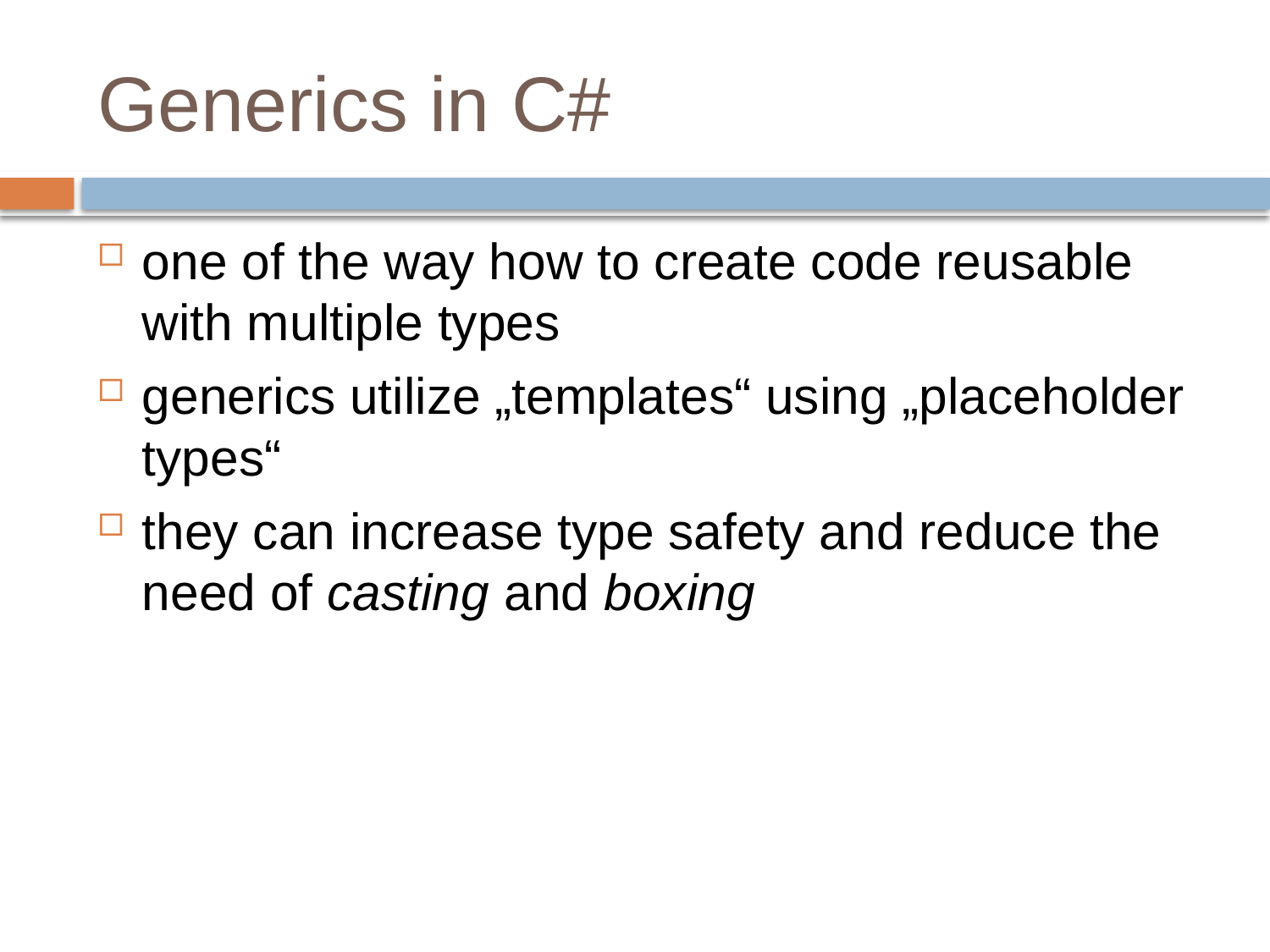

# Generics in C#
one of the way how to create code reusable with multiple types
generics utilize „templates“ using „placeholder types“
they can increase type safety and reduce the need of casting and boxing